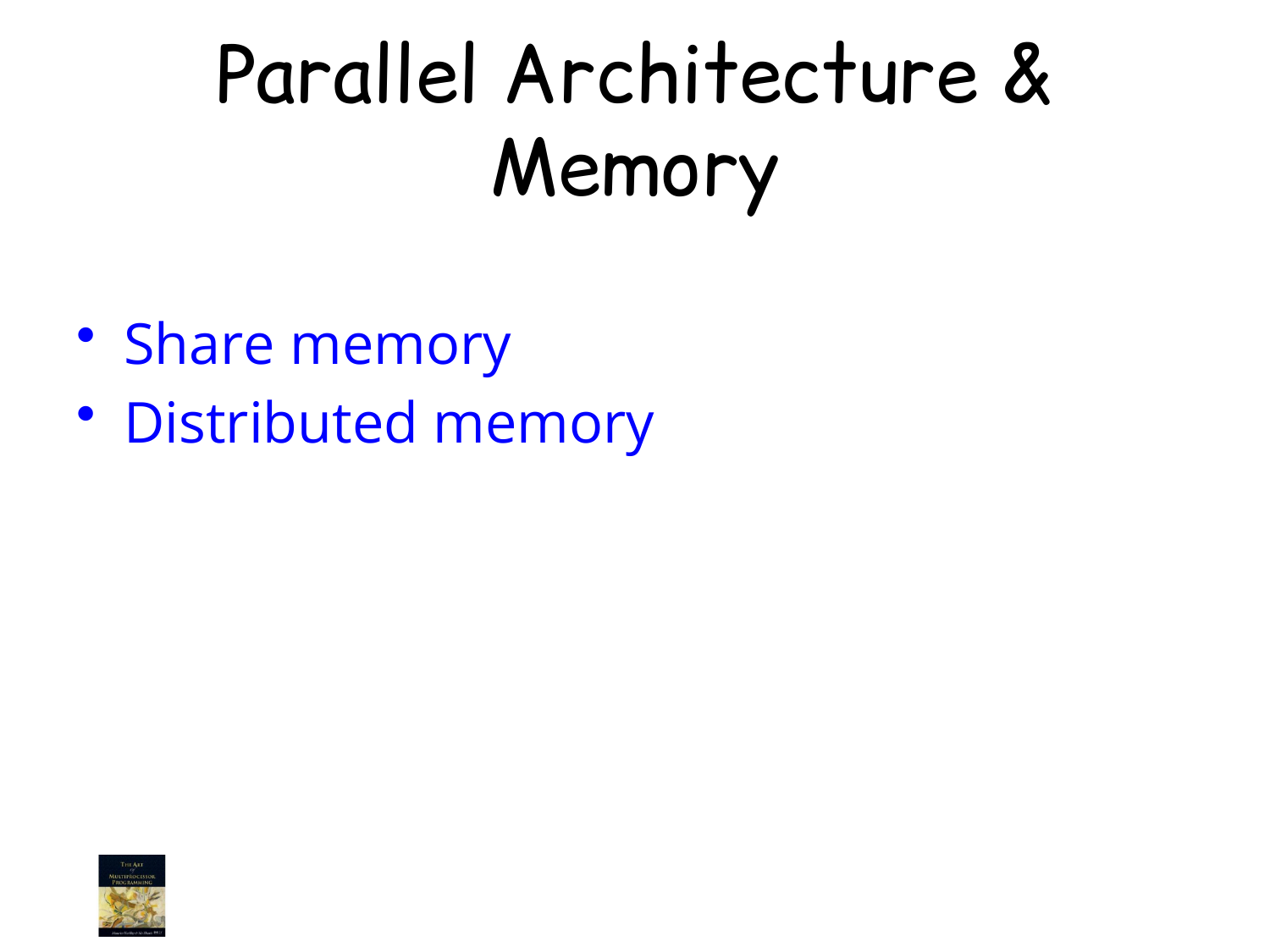

# Parallel Architecture & Memory

Share memory
Distributed memory
18